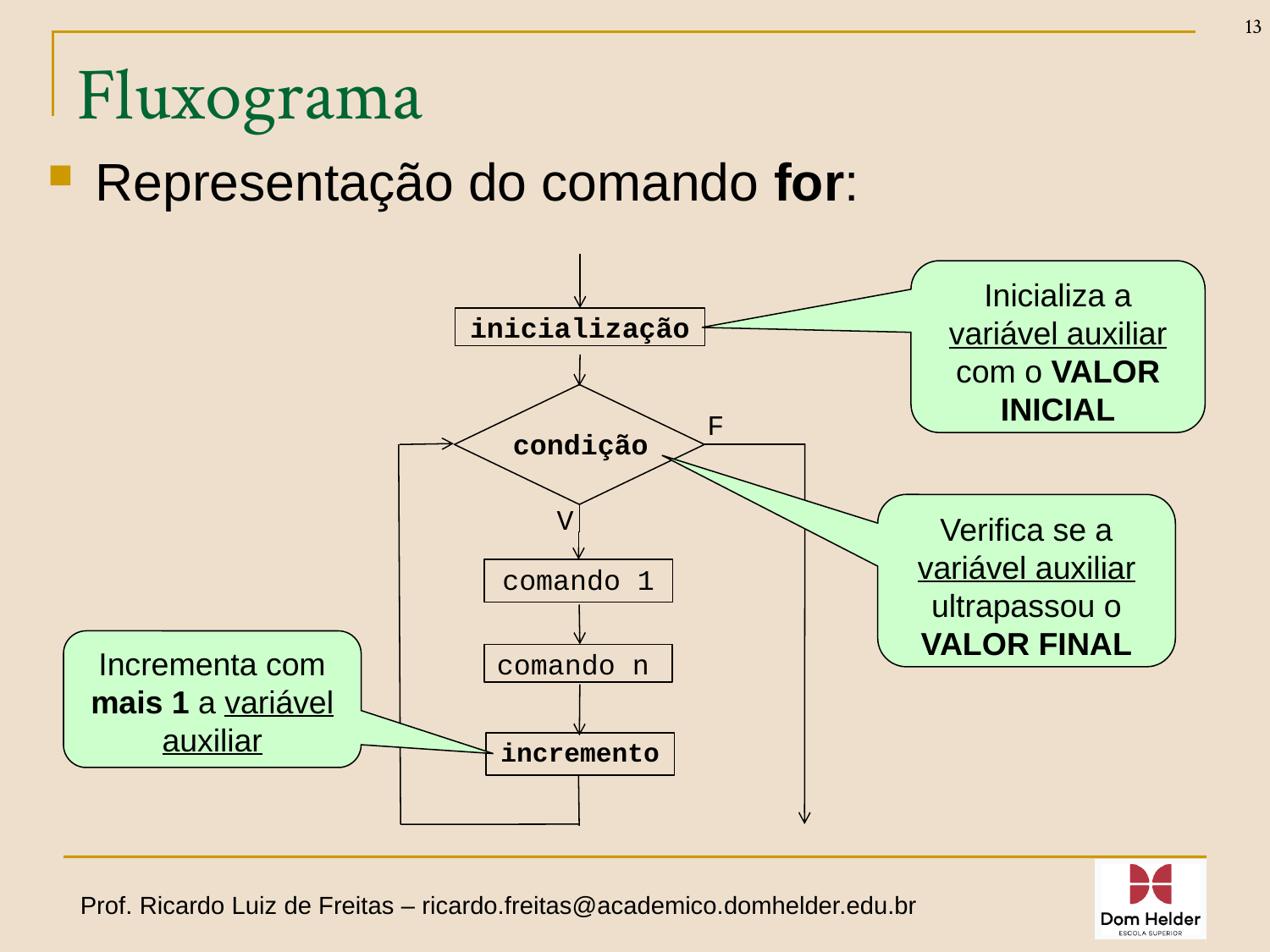

13
# Fluxograma
Representação do comando for:
Inicializa a variável auxiliar com o VALOR INICIAL
inicialização

F
condição
Verifica se a variável auxiliar ultrapassou o VALOR FINAL
V
comando 1
Incrementa com mais 1 a variável auxiliar
comando n
incremento